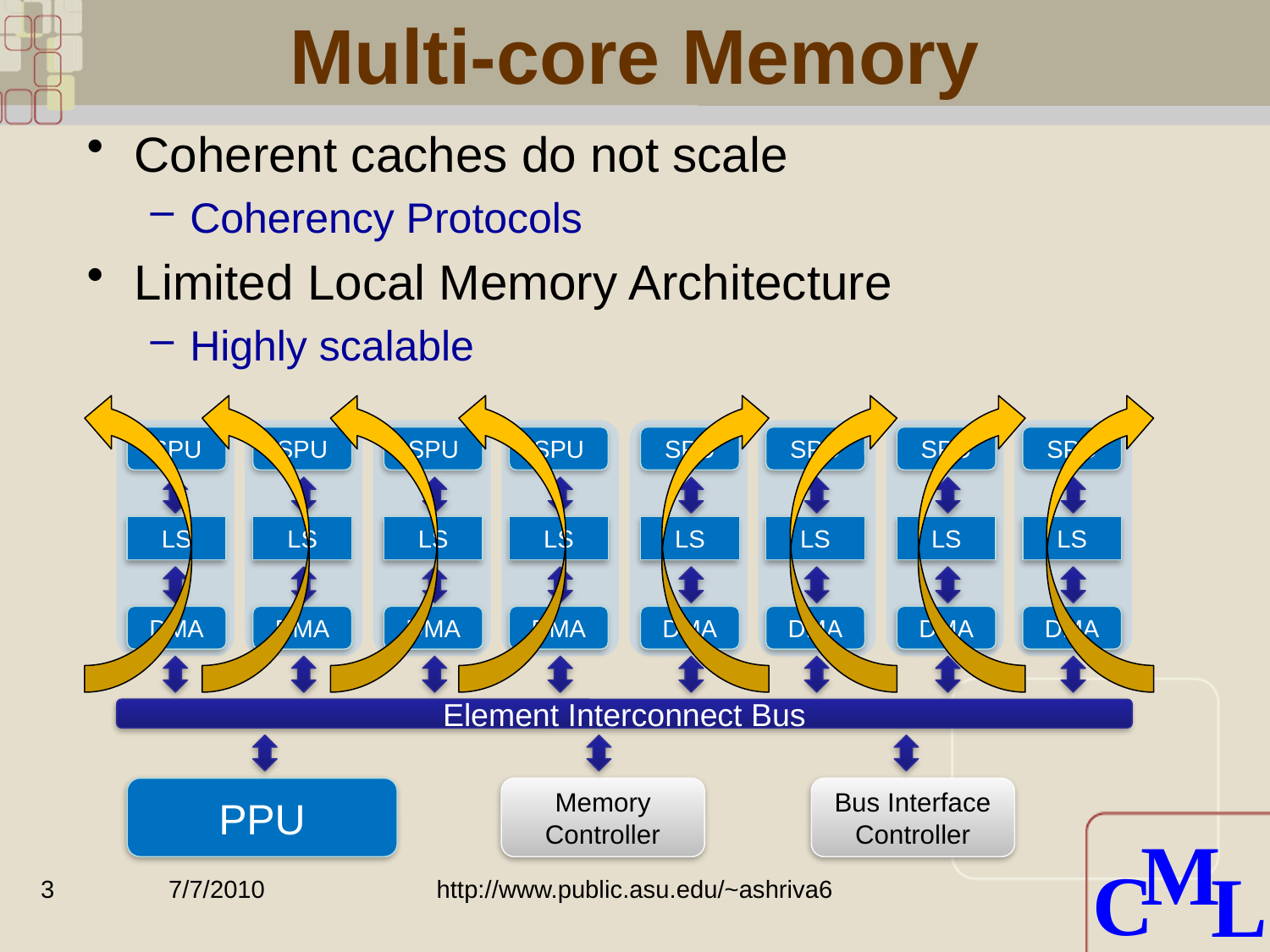

# Multi-core Memory
Coherent caches do not scale
Coherency Protocols
Limited Local Memory Architecture
Highly scalable

SPU
SPU
SPU
SPU
SPU
SPU
SPU
SPU

LS
LS
LS
LS
LS
LS
LS
LS

DMA
DMA
DMA
DMA
DMA
DMA
DMA
DMA

Element Interconnect Bus

PPU
Memory
Controller
Bus Interface
Controller
3
7/7/2010
http://www.public.asu.edu/~ashriva6